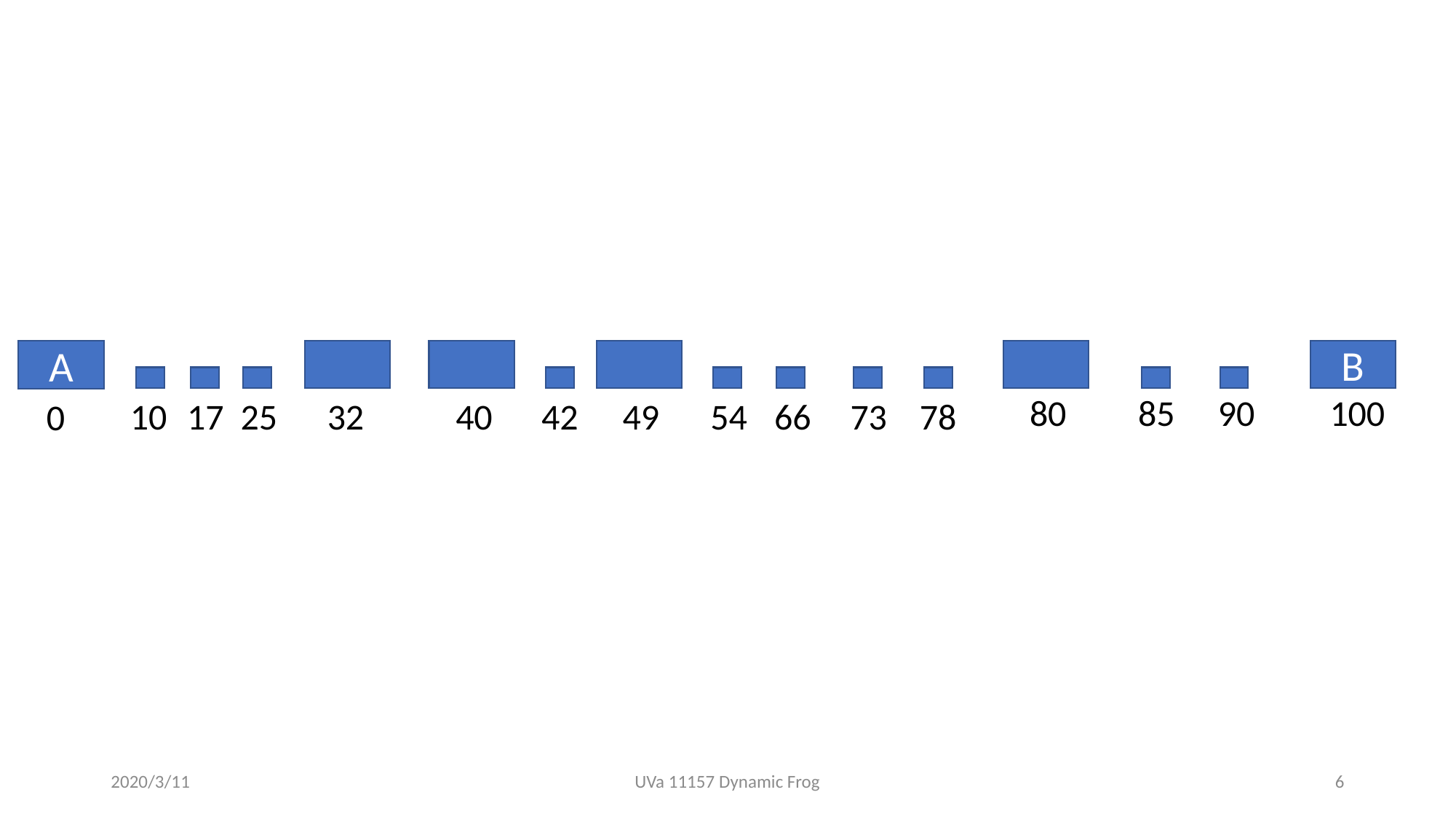

A

B

80
85
90
100
10
17
25
32
40
42
49
54
66
73
78
0
2020/3/11
UVa 11157 Dynamic Frog
6